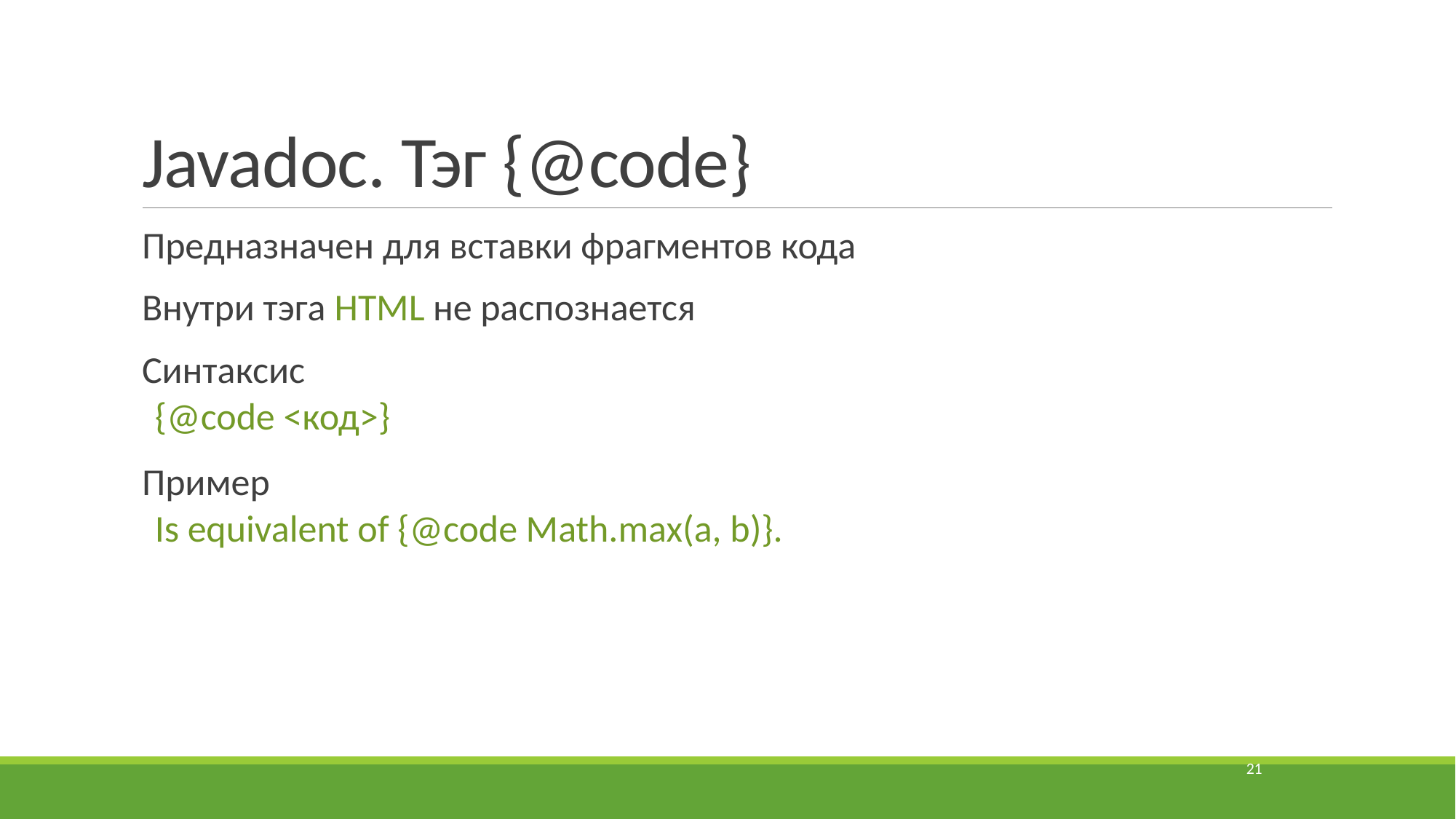

# Javadoc. Тэг {@code}
Предназначен для вставки фрагментов кода
Внутри тэга HTML не распознается
Синтаксис
{@code <код>}
Пример
Is equivalent of {@code Math.max(a, b)}.

21